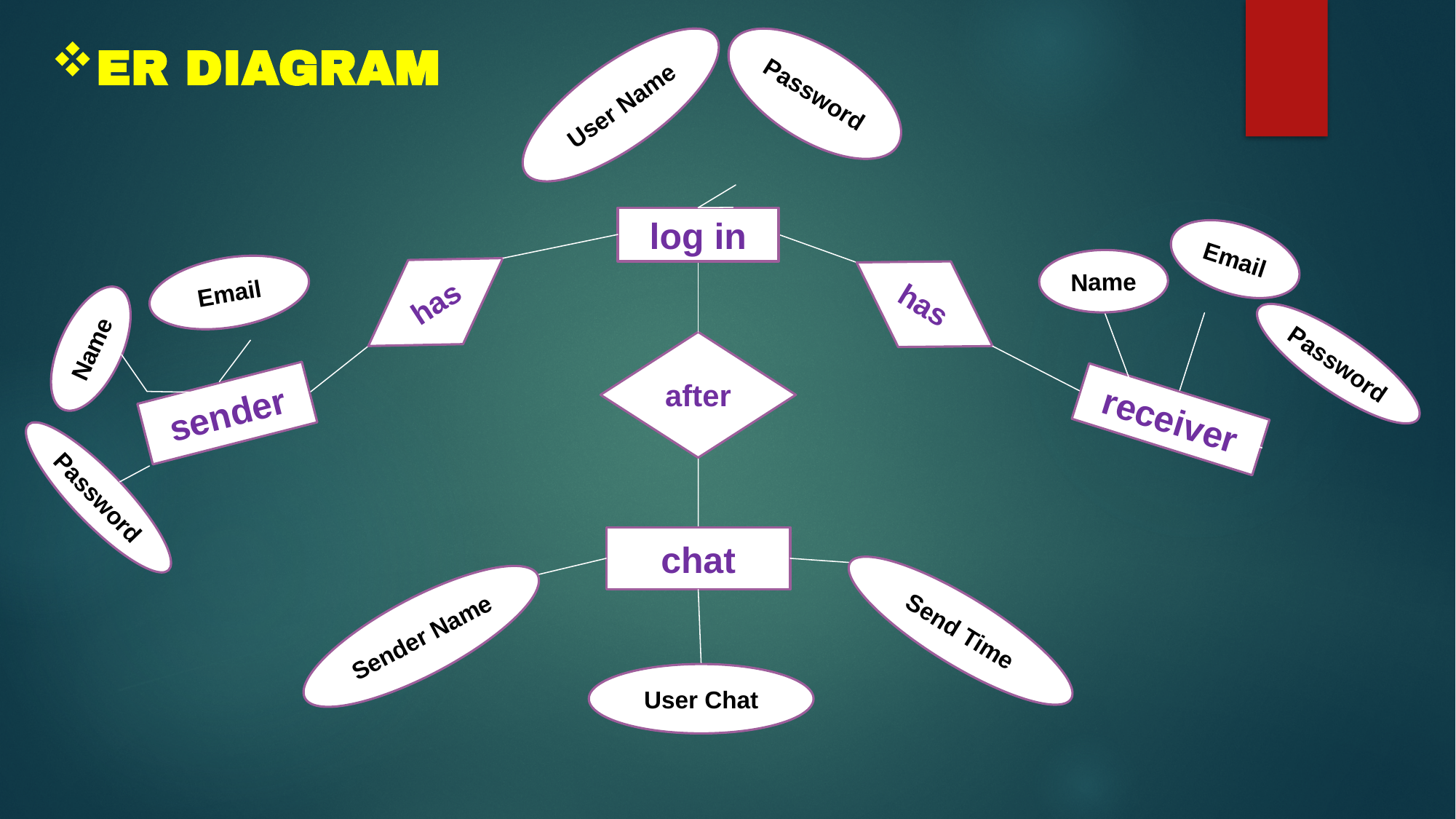

ER DIAGRAM
Password
User Name
log in
Email
Name
has
has
Email
Name
after
Password
sender
receiver
Password
chat
Send Time
Sender Name
User Chat